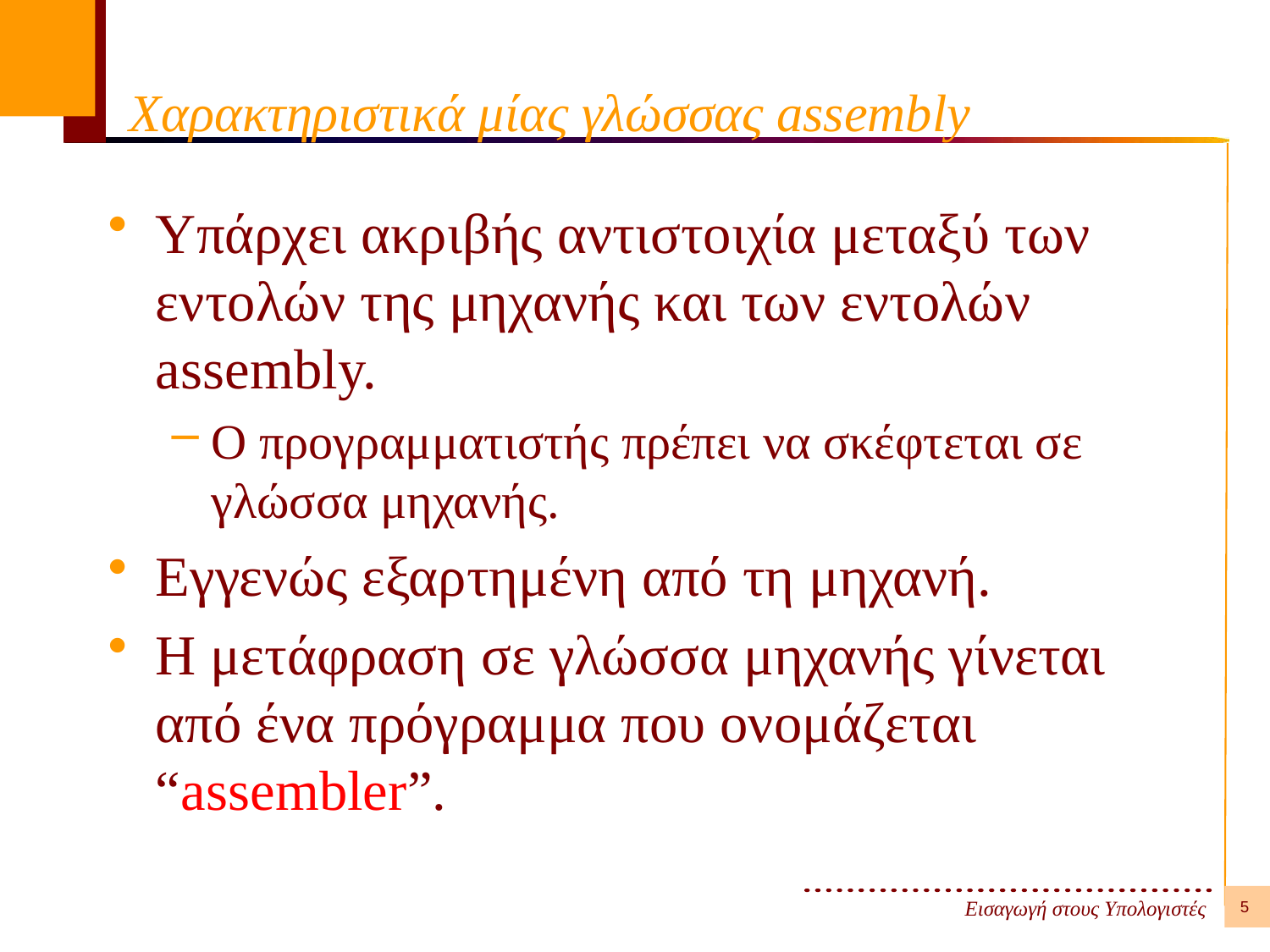

# Χαρακτηριστικά μίας γλώσσας assembly
Υπάρχει ακριβής αντιστοιχία μεταξύ των εντολών της μηχανής και των εντολών assembly.
O προγραμματιστής πρέπει να σκέφτεται σε γλώσσα μηχανής.
Εγγενώς εξαρτημένη από τη μηχανή.
Η μετάφραση σε γλώσσα μηχανής γίνεται από ένα πρόγραμμα που ονομάζεται “assembler”.